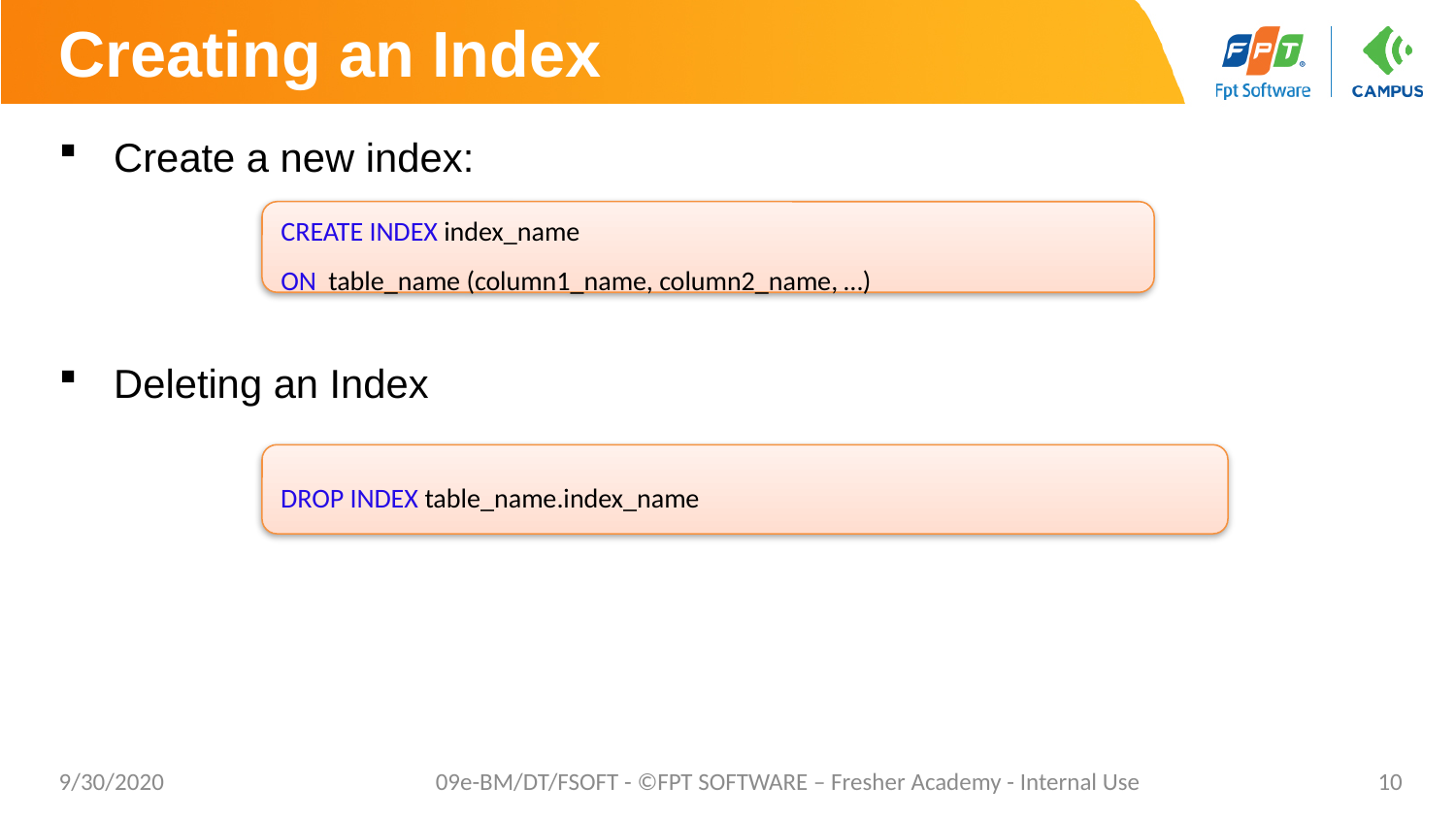

# Creating an Index
Create a new index:

Deleting an Index

CREATE INDEX index_name
ON  table_name (column1_name, column2_name, …)
DROP INDEX table_name.index_name
9/30/2020
09e-BM/DT/FSOFT - ©FPT SOFTWARE – Fresher Academy - Internal Use
10